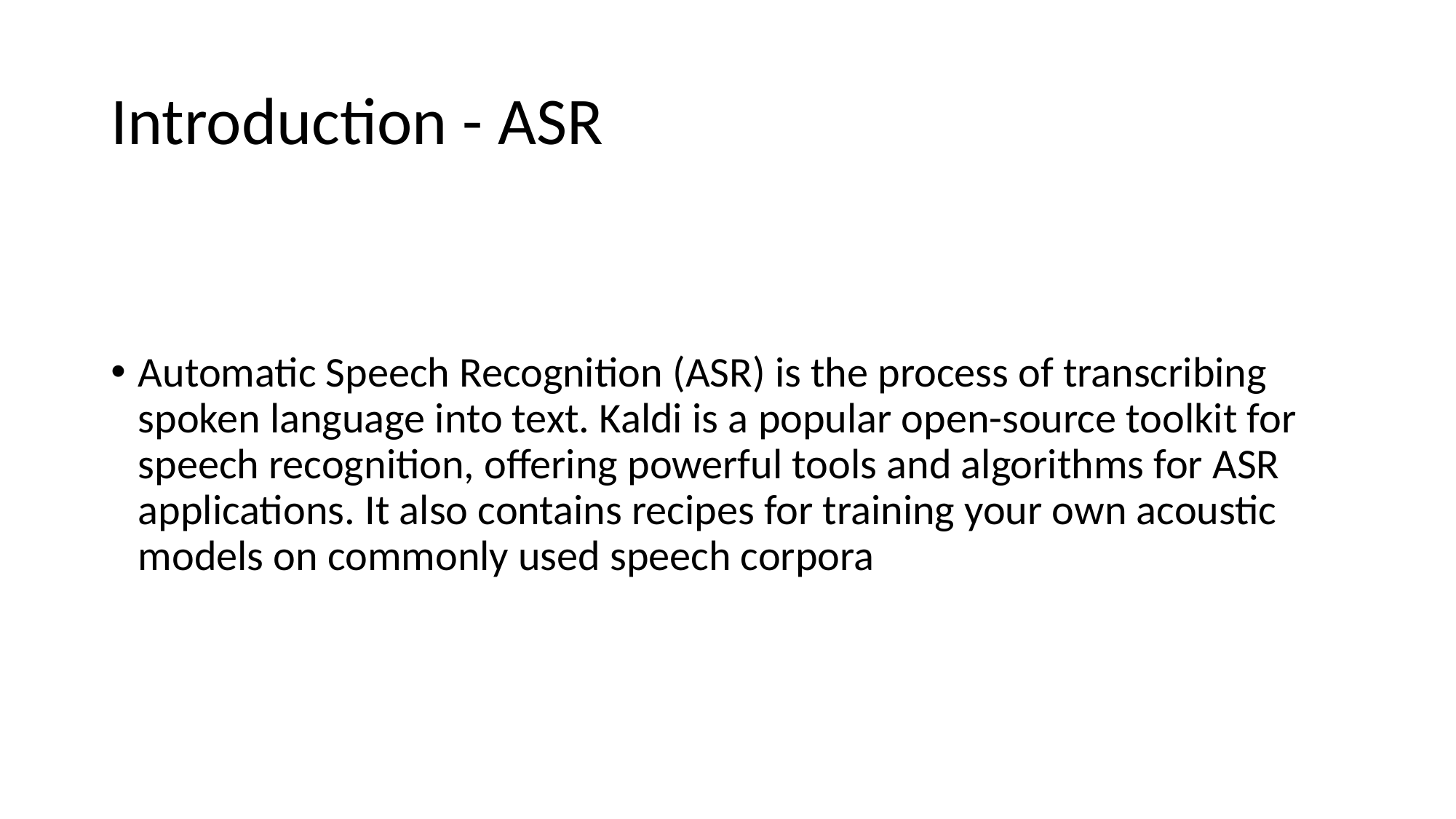

# Introduction - ASR

Automatic Speech Recognition (ASR) is the process of transcribing spoken language into text. Kaldi is a popular open-source toolkit for speech recognition, offering powerful tools and algorithms for ASR applications. It also contains recipes for training your own acoustic models on commonly used speech corpora